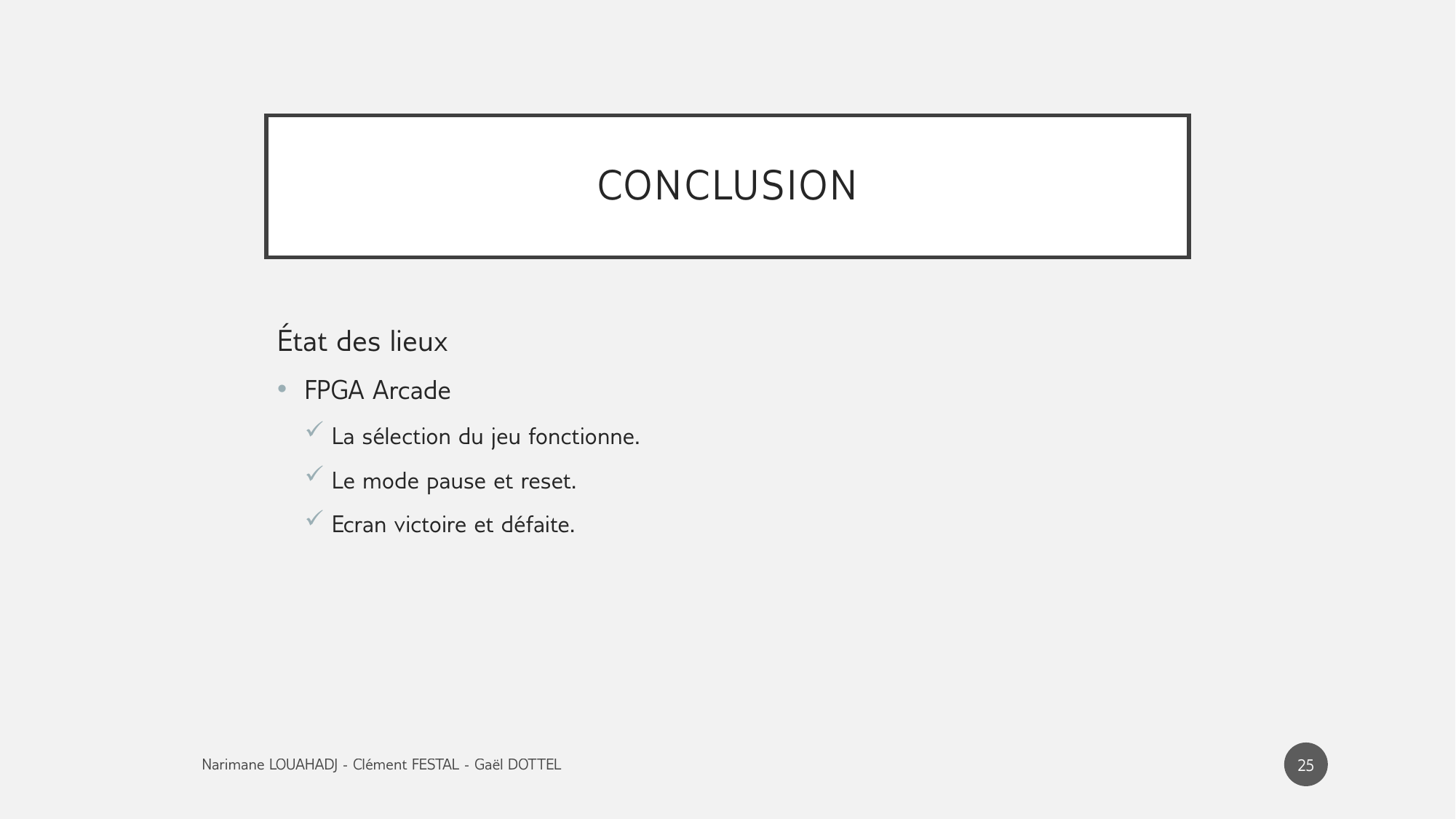

# Conclusion
État des lieux
FPGA Arcade
La sélection du jeu fonctionne.
Le mode pause et reset.
Ecran victoire et défaite.

25
Narimane LOUAHADJ - Clément FESTAL - Gaël DOTTEL